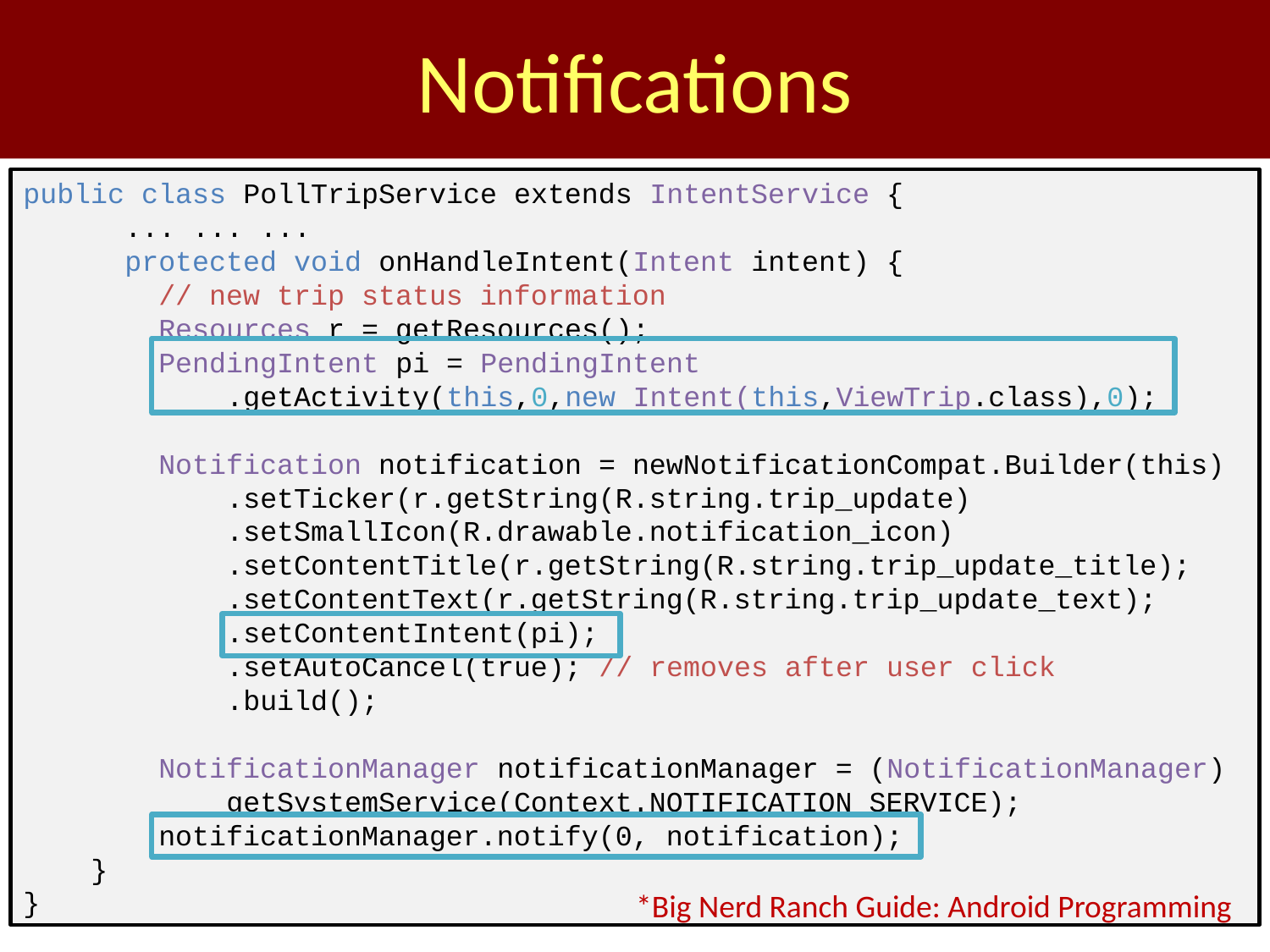

Notifications
public class PollTripService extends IntentService {
      ... ... ...
      protected void onHandleIntent(Intent intent) {
        // new trip status information
        Resources r = getResources();
        PendingIntent pi = PendingIntent
            .getActivity(this,0,new Intent(this,ViewTrip.class),0);

        Notification notification = newNotificationCompat.Builder(this)
            .setTicker(r.getString(R.string.trip_update)
            .setSmallIcon(R.drawable.notification_icon)
            .setContentTitle(r.getString(R.string.trip_update_title);
            .setContentText(r.getString(R.string.trip_update_text);
            .setContentIntent(pi);
            .setAutoCancel(true); // removes after user click
            .build();

        NotificationManager notificationManager = (NotificationManager)
            getSystemService(Context.NOTIFICATION_SERVICE);
        notificationManager.notify(0, notification);
    }
}

*Big Nerd Ranch Guide: Android Programming
NYU Poly 10/19/2015